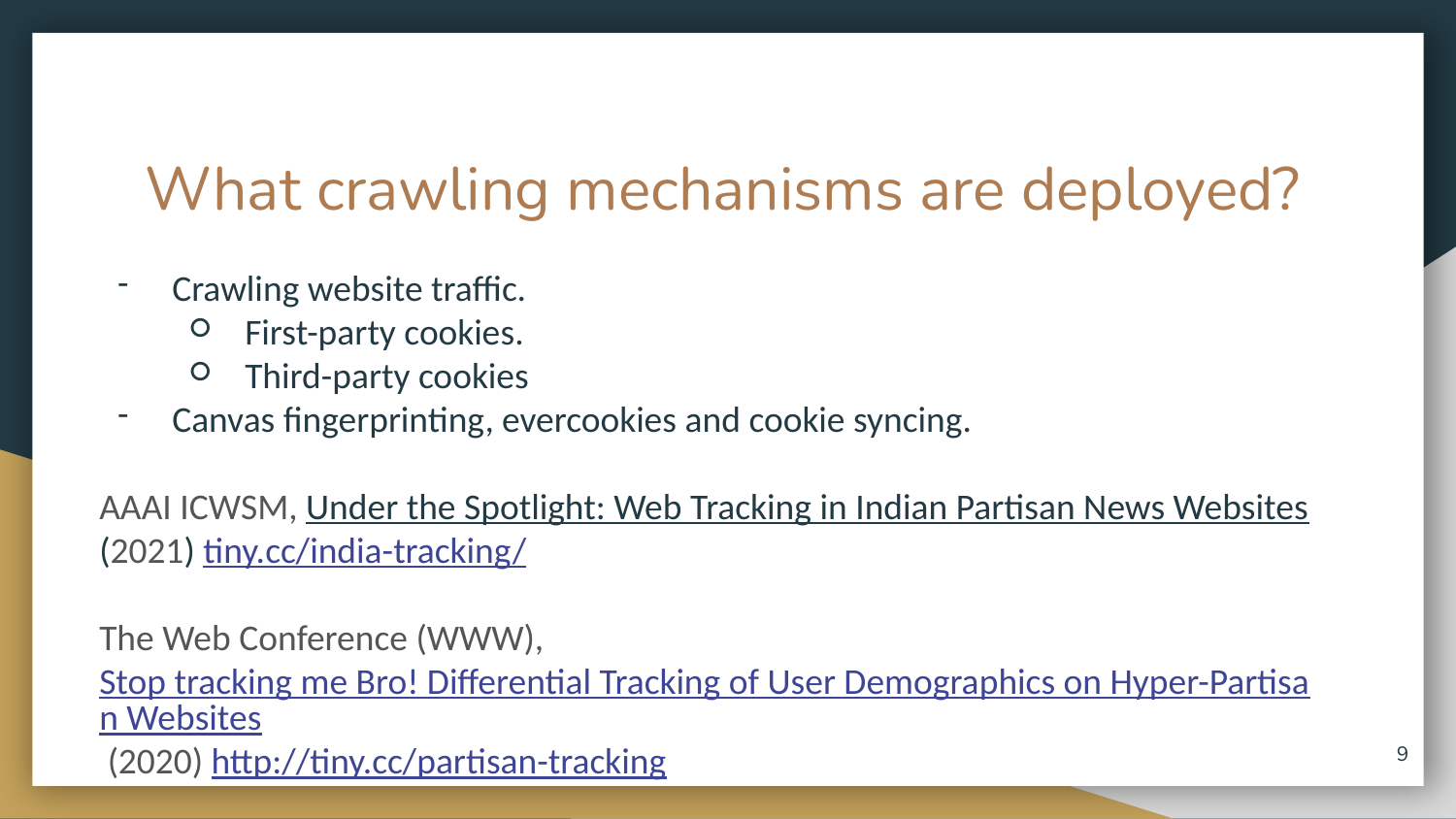

# What crawling mechanisms are deployed?

Crawling website traffic.
First-party cookies.
Third-party cookies
Canvas fingerprinting, evercookies and cookie syncing.

AAAI ICWSM, Under the Spotlight: Web Tracking in Indian Partisan News Websites (2021) tiny.cc/india-tracking/

The Web Conference (WWW), Stop tracking me Bro! Differential Tracking of User Demographics on Hyper-Partisan Websites (2020) http://tiny.cc/partisan-tracking

9